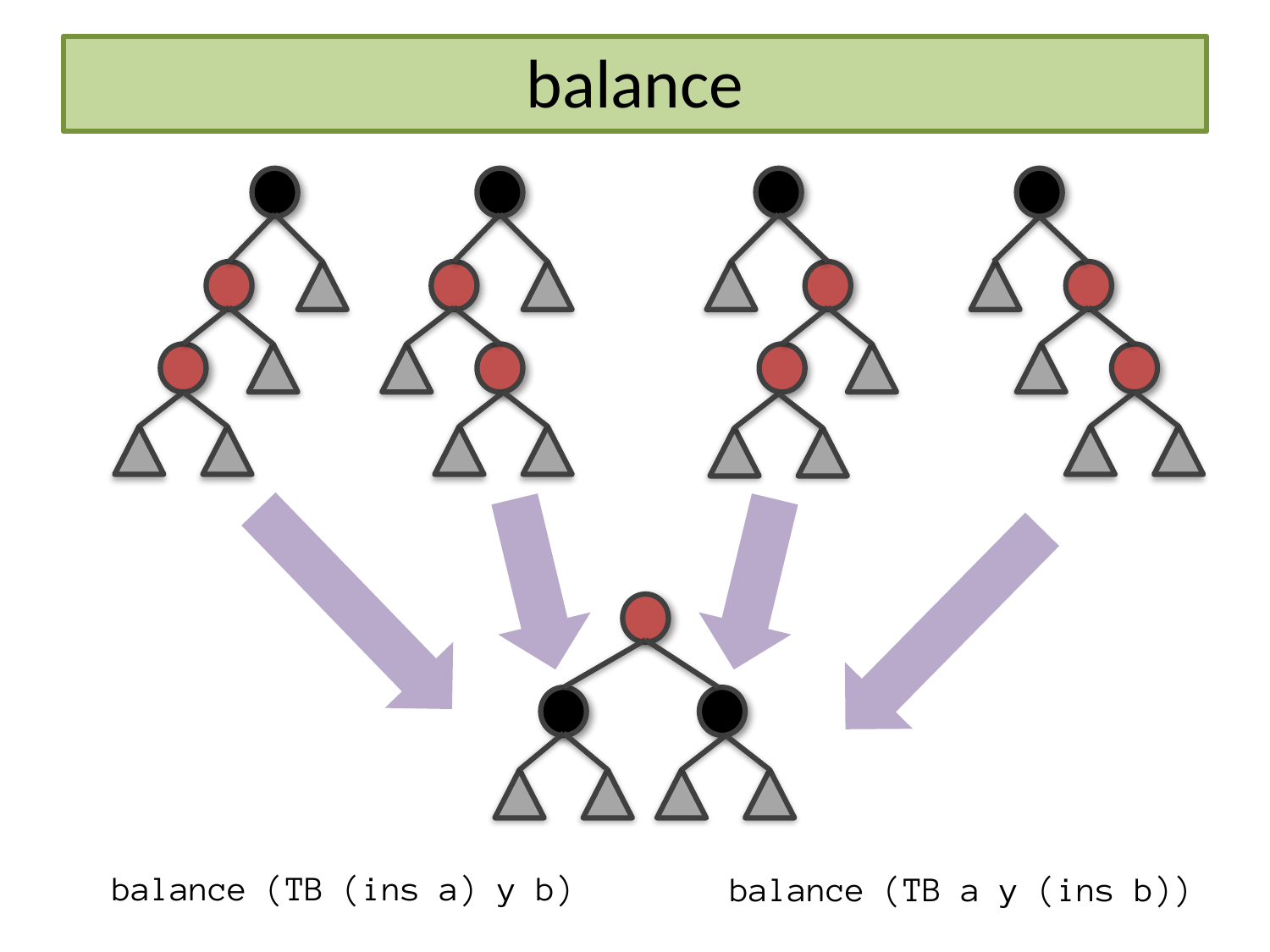

# balance

 balance (TB (ins a) y b)
 balance (TB a y (ins b))